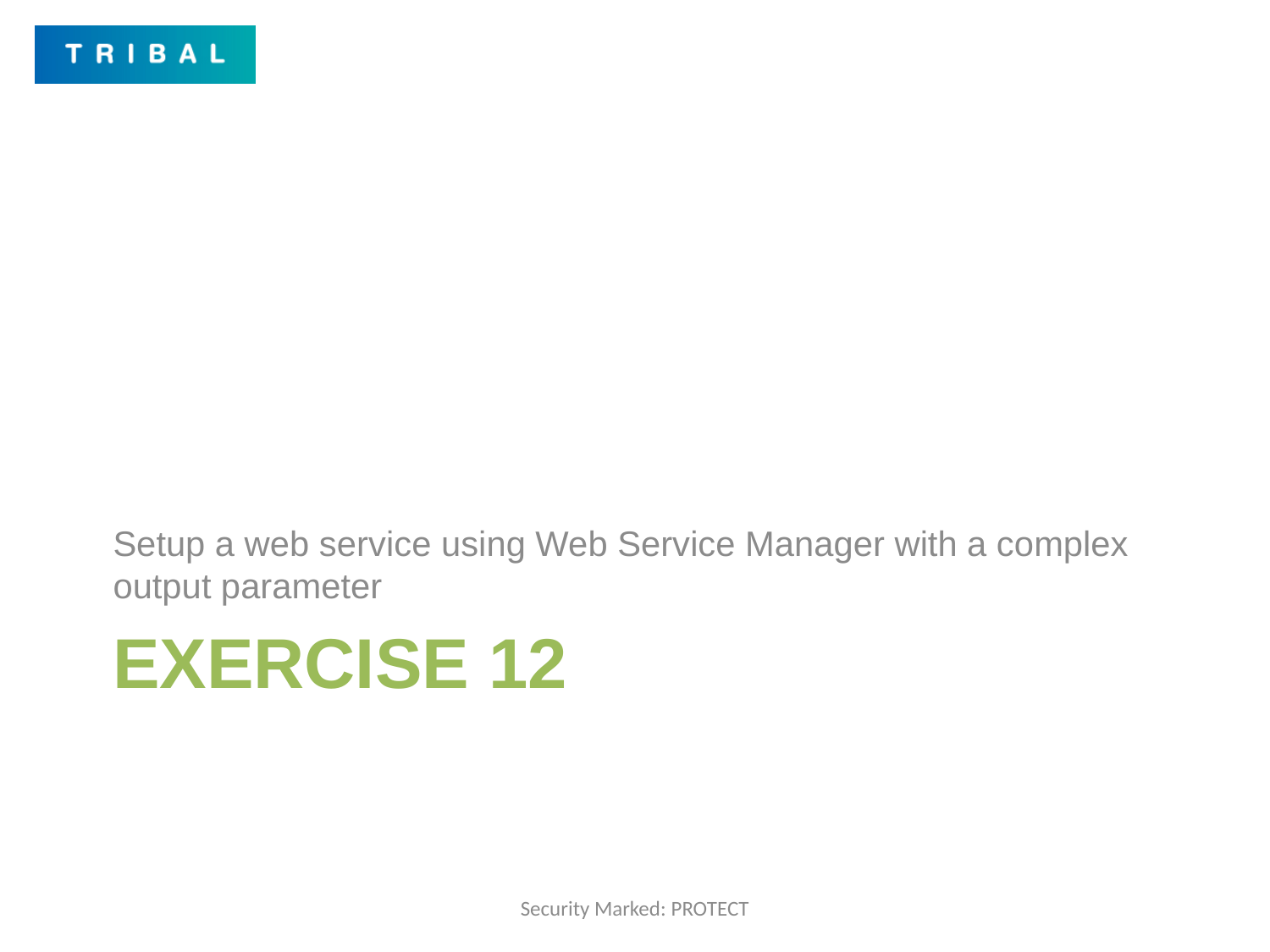

Setup a web service using Web Service Manager with a complex output parameter
# Exercise 12
Security Marked: PROTECT